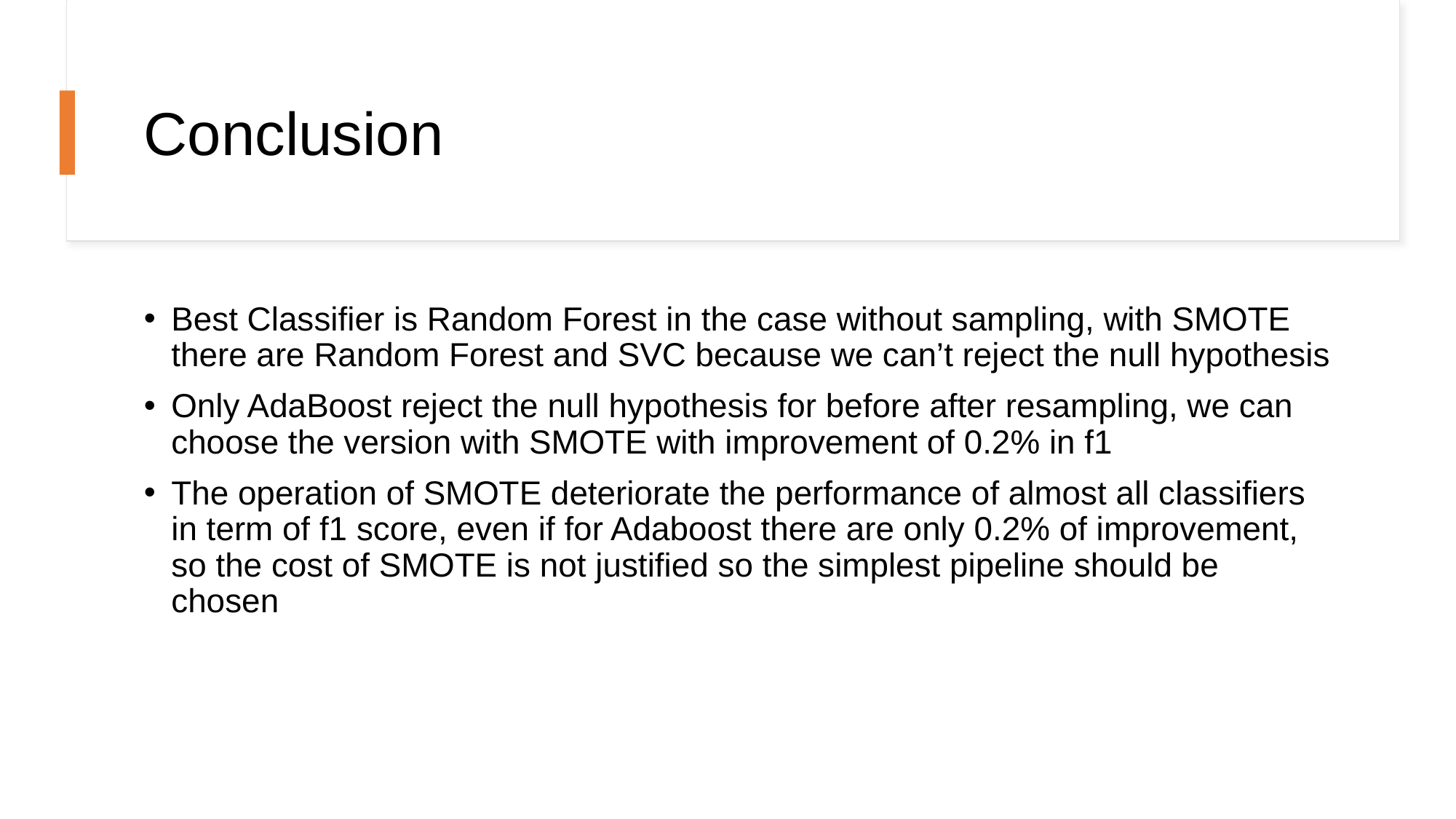

# Conclusion

Best Classifier is Random Forest in the case without sampling, with SMOTE there are Random Forest and SVC because we can’t reject the null hypothesis
Only AdaBoost reject the null hypothesis for before after resampling, we can choose the version with SMOTE with improvement of 0.2% in f1
The operation of SMOTE deteriorate the performance of almost all classifiers in term of f1 score, even if for Adaboost there are only 0.2% of improvement, so the cost of SMOTE is not justified so the simplest pipeline should be chosen